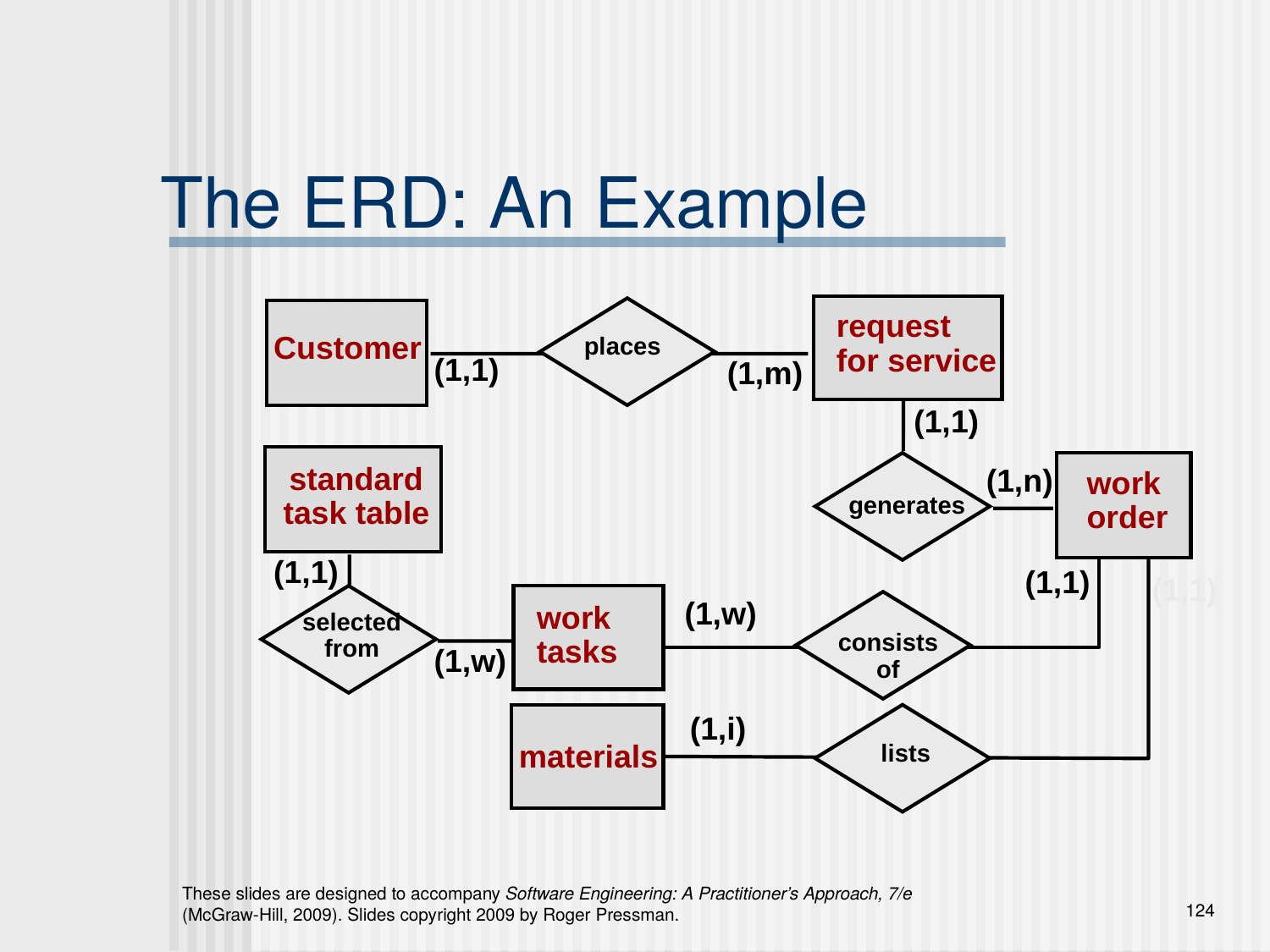

# The ERD: An Example

request
for service
Customer
places
(1,1)
(1,m)

(1,1)

standard
task table
(1,n)
work
order
generates

(1,1)

(1,1)
(1,1)

(1,w)

work
tasks
selected
from
consists
of
(1,w)

(1,i)
materials
lists
These slides are designed to accompany Software Engineering: A Practitioner’s Approach, 7/e (McGraw-Hill, 2009). Slides copyright 2009 by Roger Pressman.
124